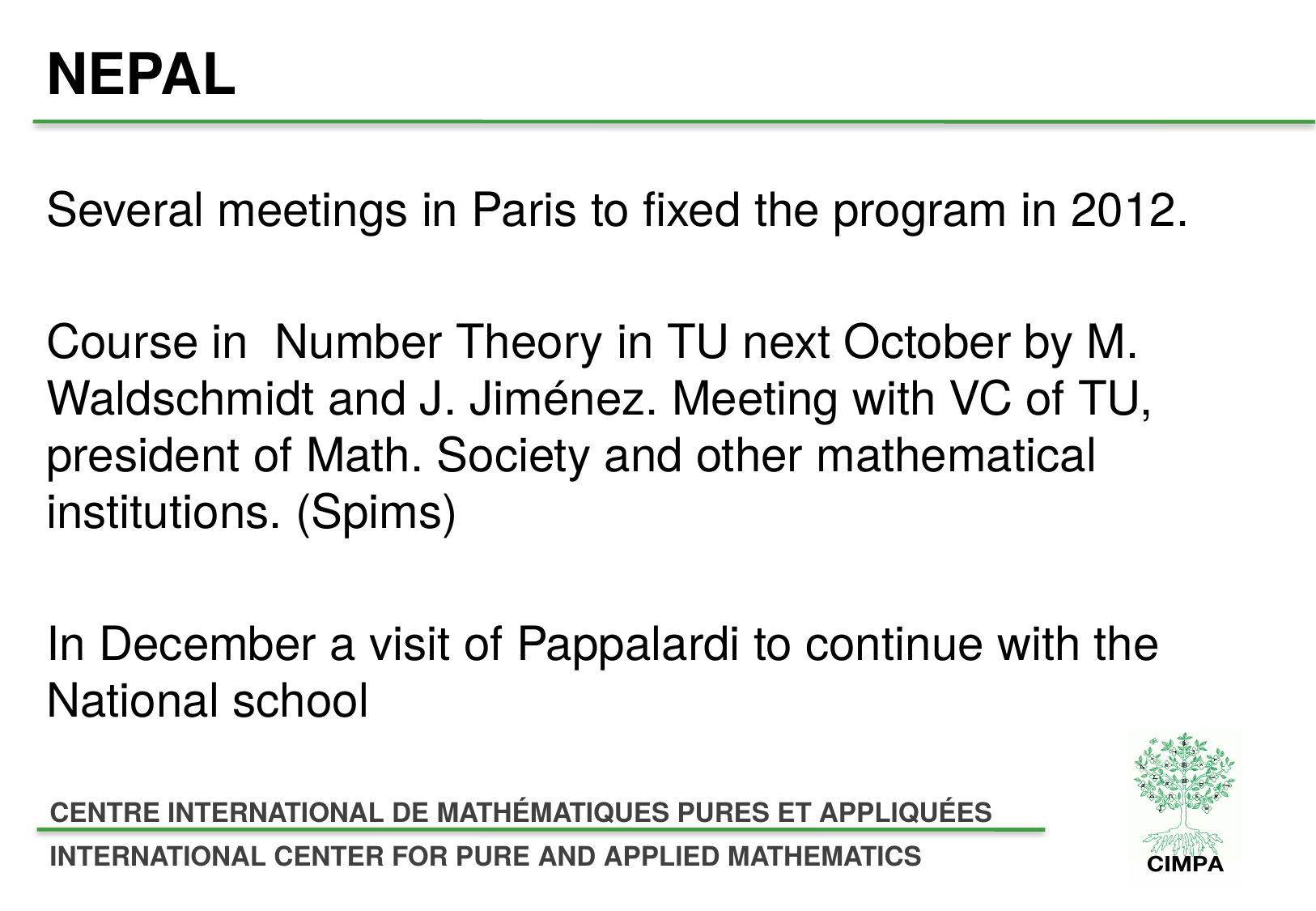

# NEPAL
Several meetings in Paris to fixed the program in 2012.

Course in  Number Theory in TU next October by M. Waldschmidt and J. Jiménez. Meeting with VC of TU, president of Math. Society and other mathematical institutions. (Spims)

In December a visit of Pappalardi to continue with the National school